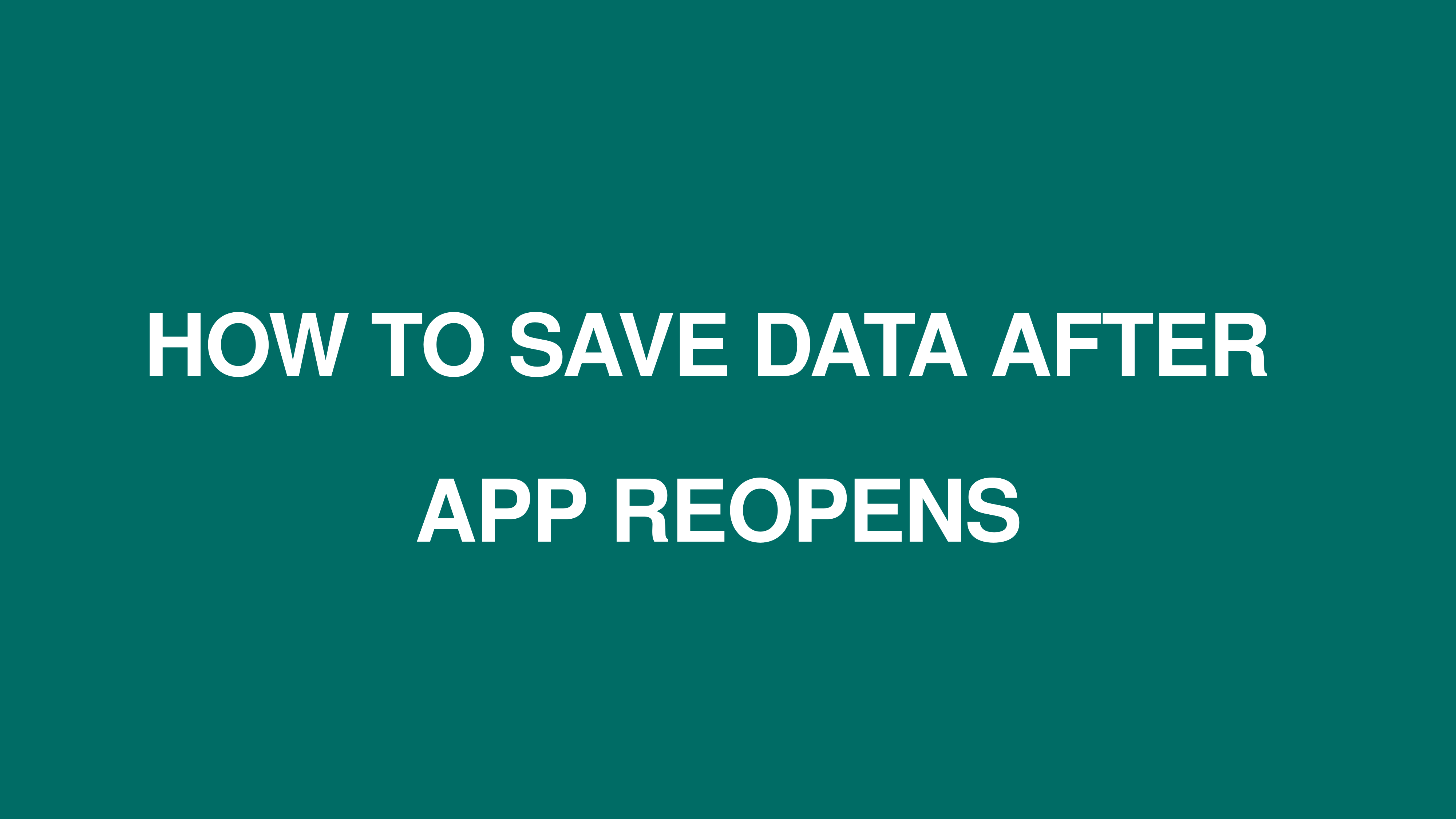

# HOW TO SAVE DATA AFTER

APP REOPENS